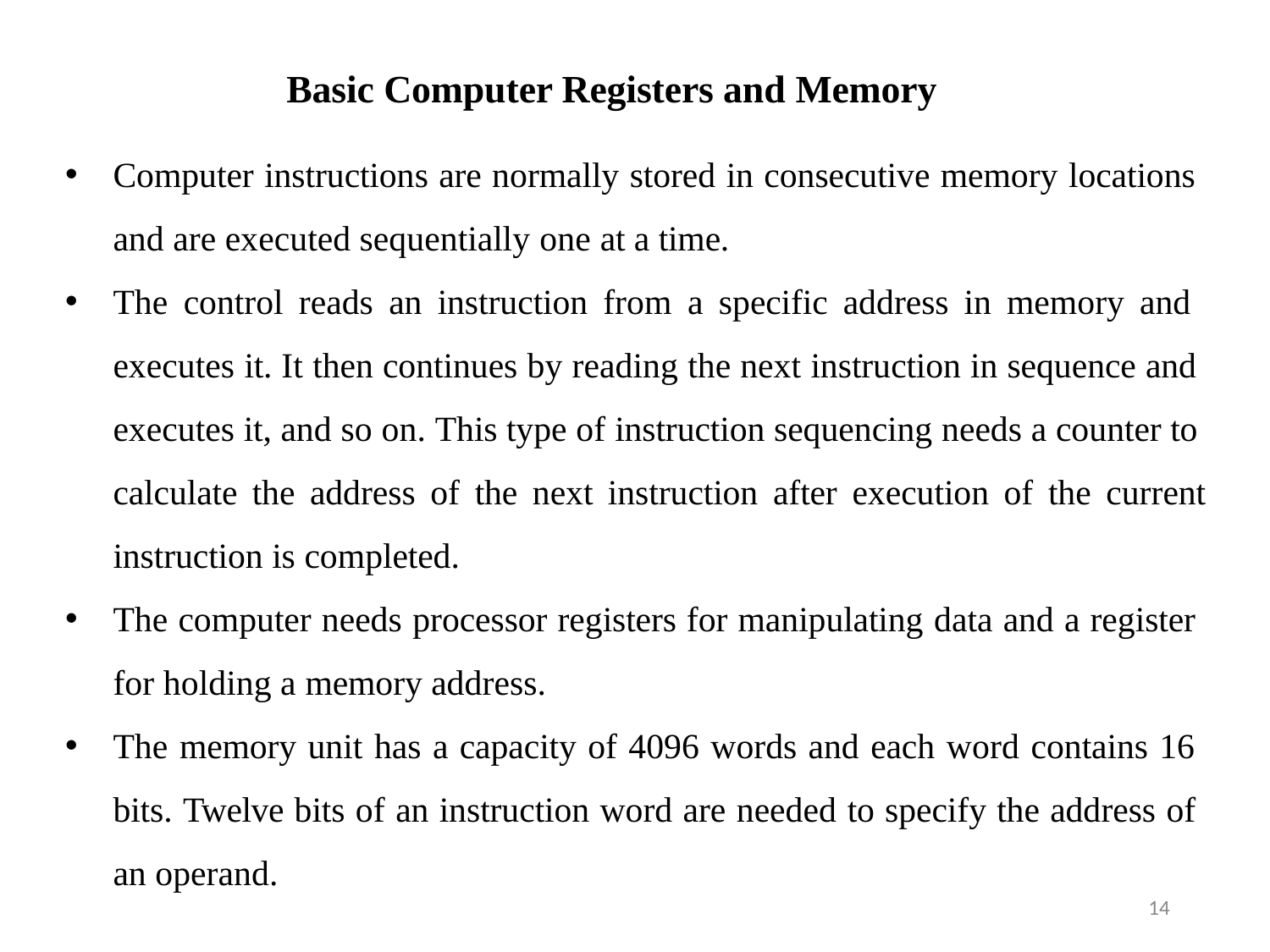

# Basic Computer Registers and Memory
Computer instructions are normally stored in consecutive memory locations  and are executed sequentially one at a time.
The control reads an instruction from a specific address in memory and  executes it. It then continues by reading the next instruction in sequence and  executes it, and so on. This type of instruction sequencing needs a counter to  calculate the address of the next instruction after execution of the current
instruction is completed.
The computer needs processor registers for manipulating data and a register  for holding a memory address.
The memory unit has a capacity of 4096 words and each word contains 16  bits. Twelve bits of an instruction word are needed to specify the address of  an operand.
14